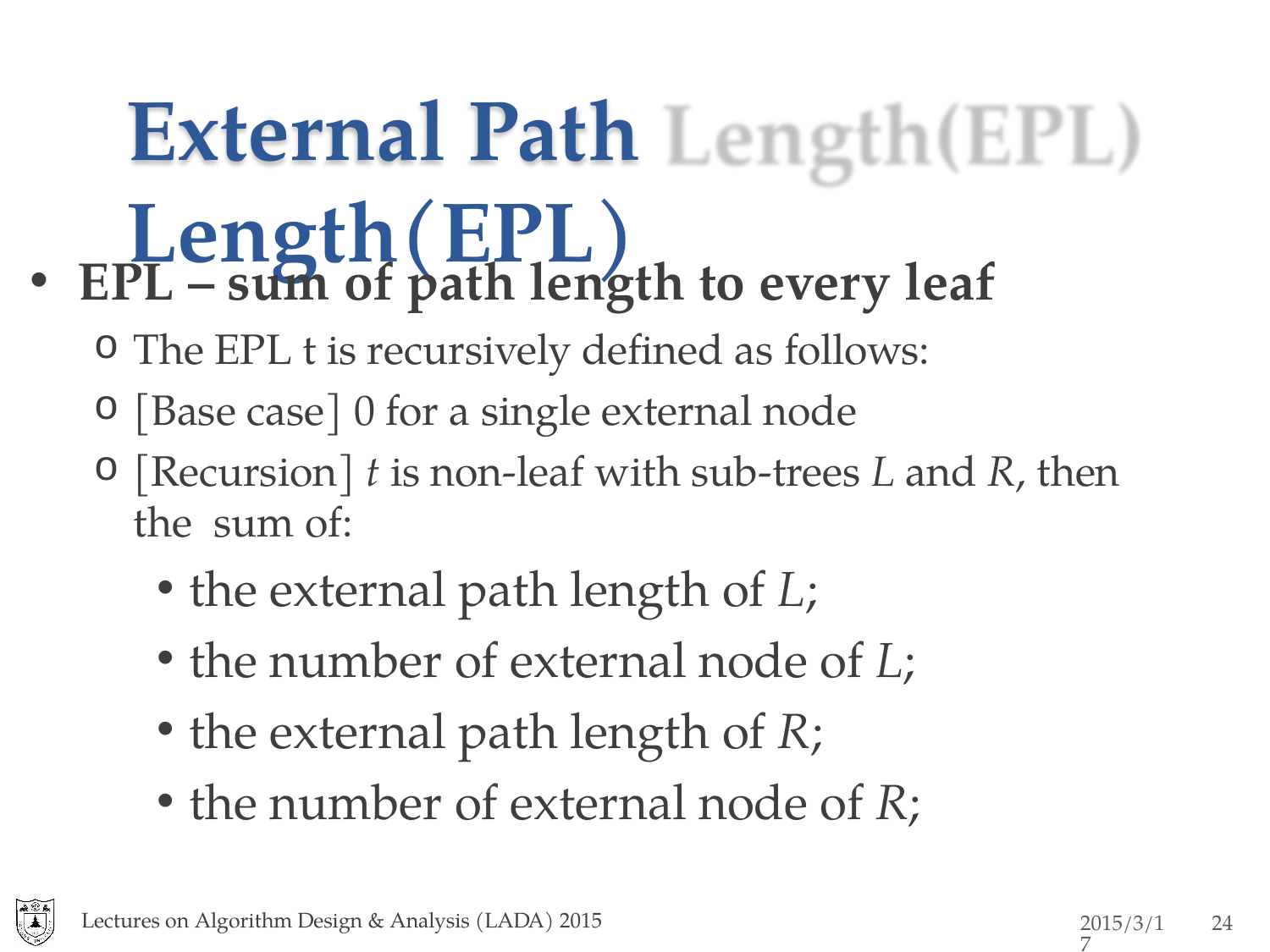

# External Path Length(EPL)
EPL – sum of path length to every leaf
The EPL t is recursively defined as follows:
[Base case] 0 for a single external node
[Recursion] t is non-leaf with sub-trees L and R, then the  sum of:
the external path length of L;
the number of external node of L;
the external path length of R;
the number of external node of R;
Lectures on Algorithm Design & Analysis (LADA) 2015
24
2015/3/17